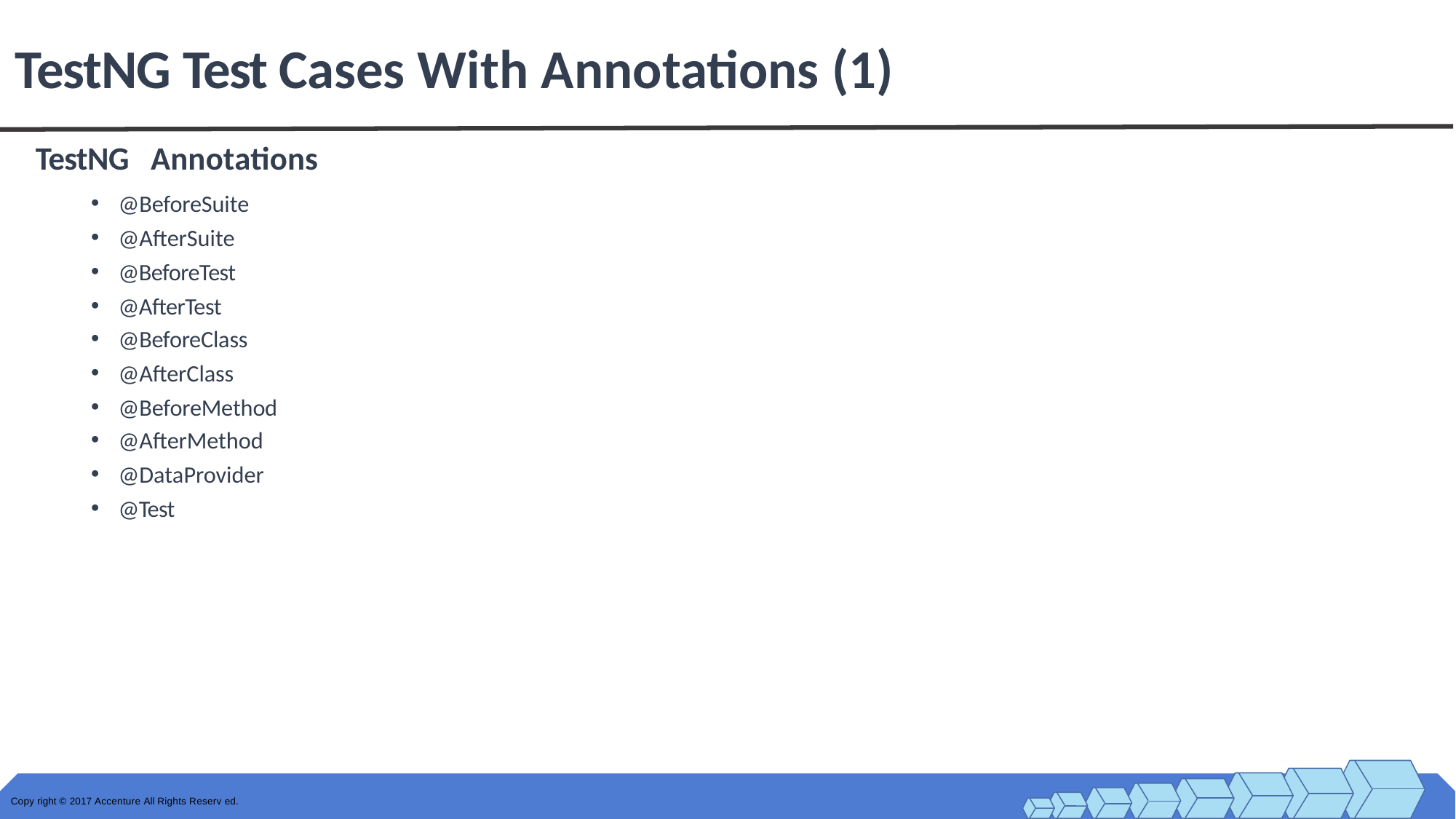

# TestNG Test Cases With Annotations (1)
TestNG	Annotations
@BeforeSuite
@AfterSuite
@BeforeTest
@AfterTest
@BeforeClass
@AfterClass
@BeforeMethod
@AfterMethod
@DataProvider
@Test
Copy right © 2017 Accenture All Rights Reserv ed.